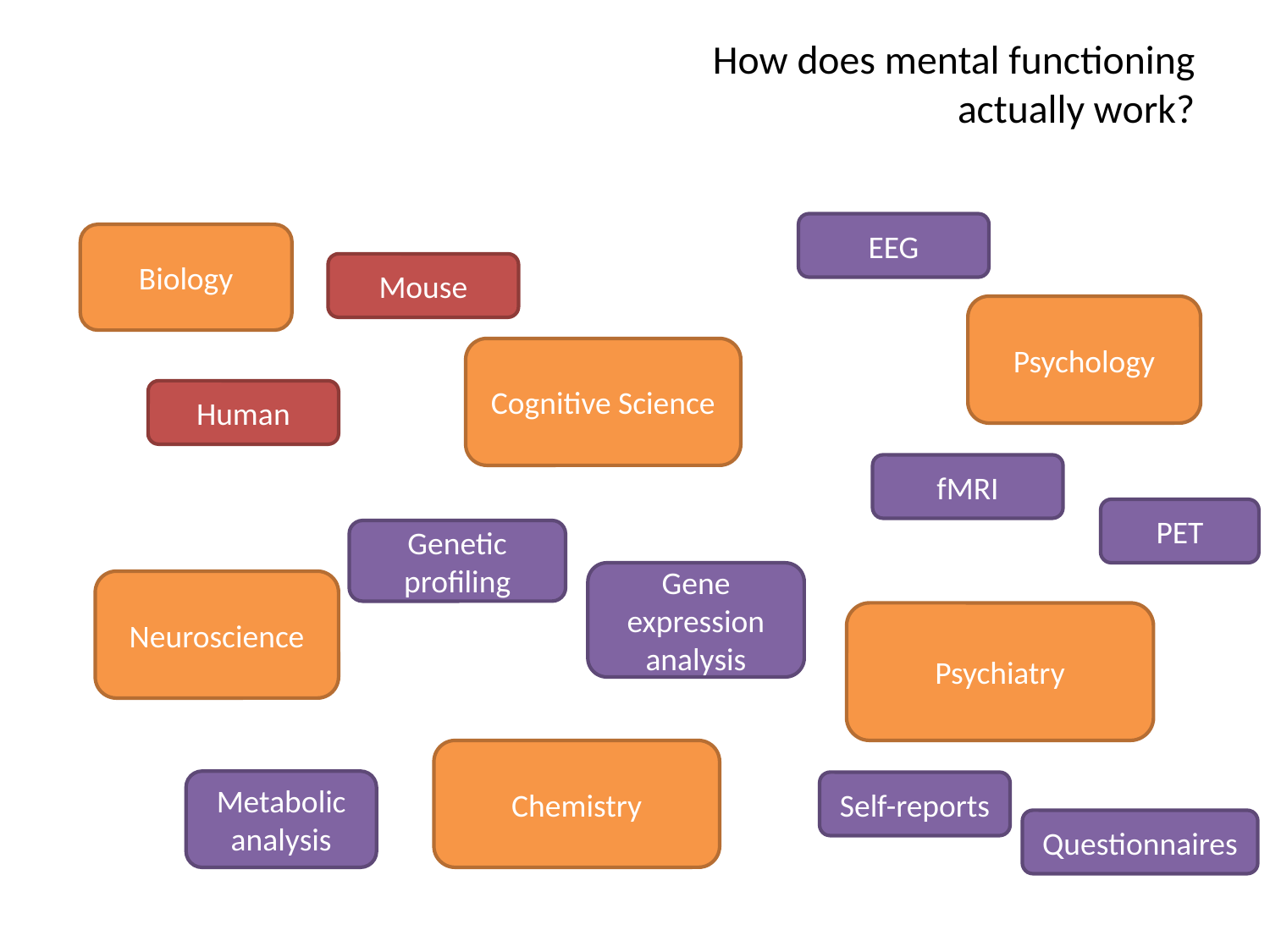

# How does mental functioning actually work?
EEG
Biology
Mouse
Psychology
Cognitive Science
Human
fMRI
PET
Genetic profiling
Gene expression analysis
Neuroscience
Psychiatry
Chemistry
Metabolic analysis
Self-reports
Questionnaires